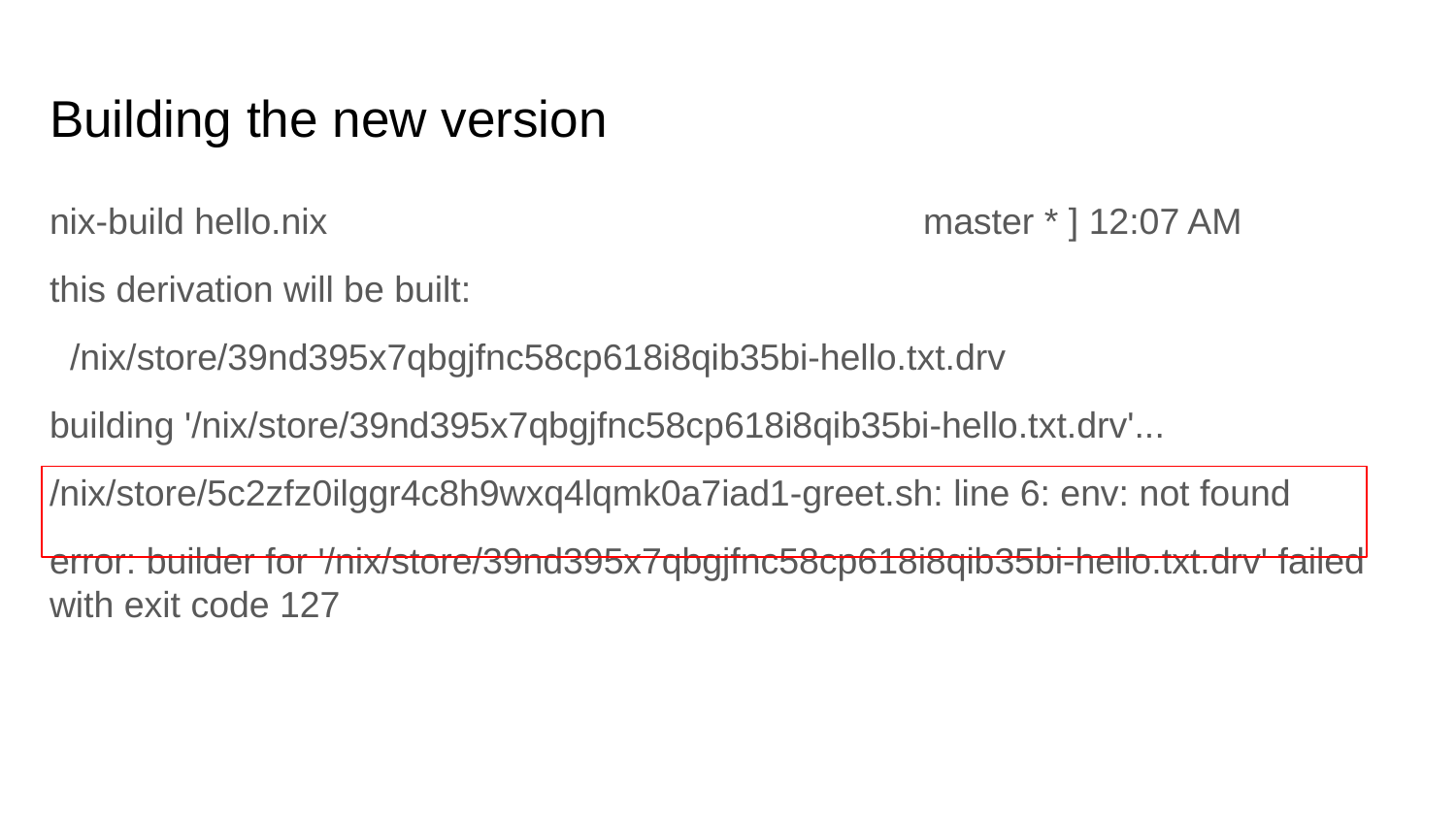

# Building the new version
nix-build hello.nix                                                         	master * ] 12:07 AM
this derivation will be built:
  /nix/store/39nd395x7qbgjfnc58cp618i8qib35bi-hello.txt.drv
building '/nix/store/39nd395x7qbgjfnc58cp618i8qib35bi-hello.txt.drv'...
/nix/store/5c2zfz0ilggr4c8h9wxq4lqmk0a7iad1-greet.sh: line 6: env: not found
error: builder for '/nix/store/39nd395x7qbgjfnc58cp618i8qib35bi-hello.txt.drv' failed with exit code 127